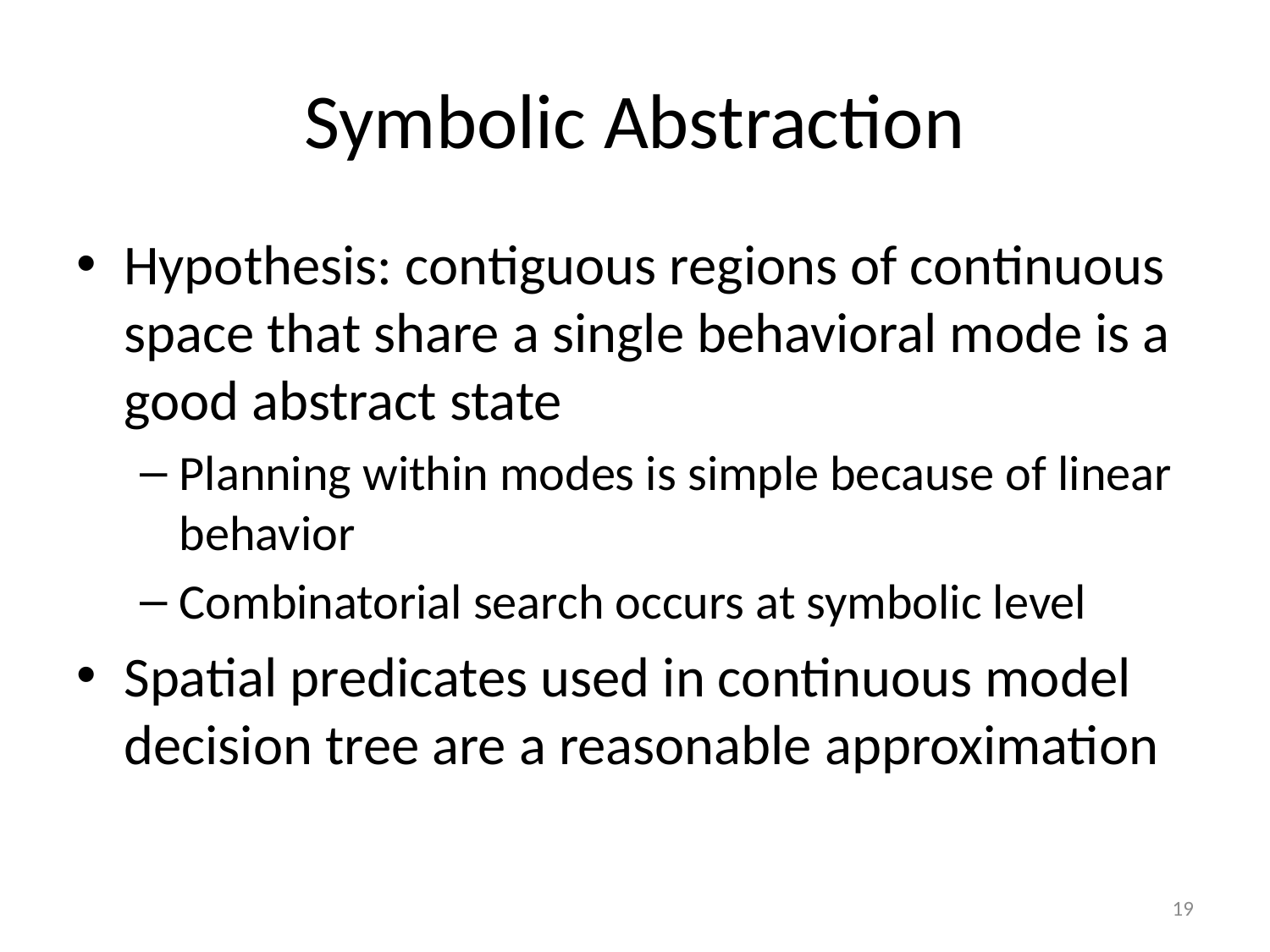

# Symbolic Abstraction
Hypothesis: contiguous regions of continuous space that share a single behavioral mode is a good abstract state
Planning within modes is simple because of linear behavior
Combinatorial search occurs at symbolic level
Spatial predicates used in continuous model decision tree are a reasonable approximation
19